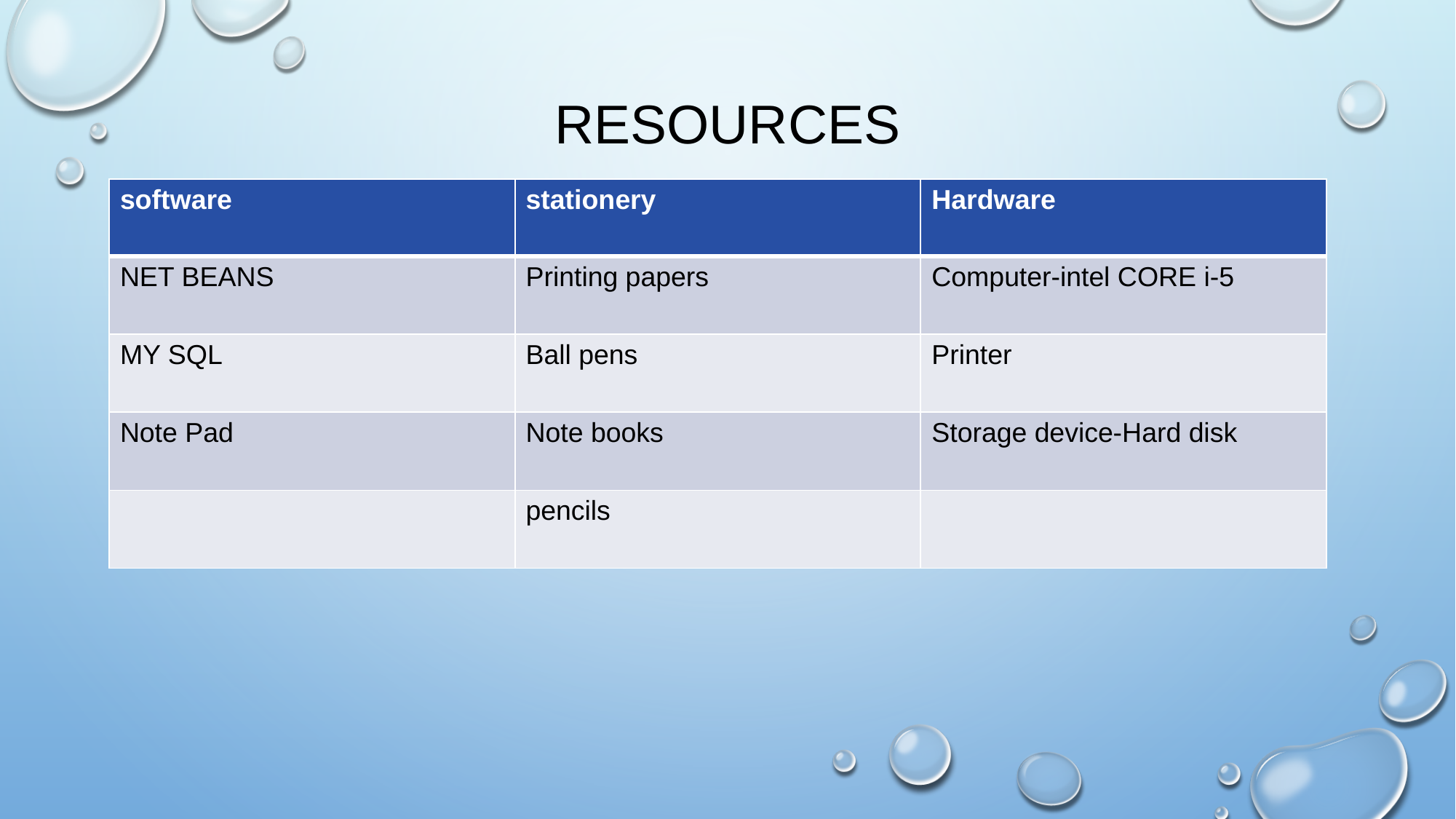

# RESOURCES
| software | stationery | Hardware |
| --- | --- | --- |
| NET BEANS | Printing papers | Computer-intel CORE i-5 |
| MY SQL | Ball pens | Printer |
| Note Pad | Note books | Storage device-Hard disk |
|  | pencils |  |